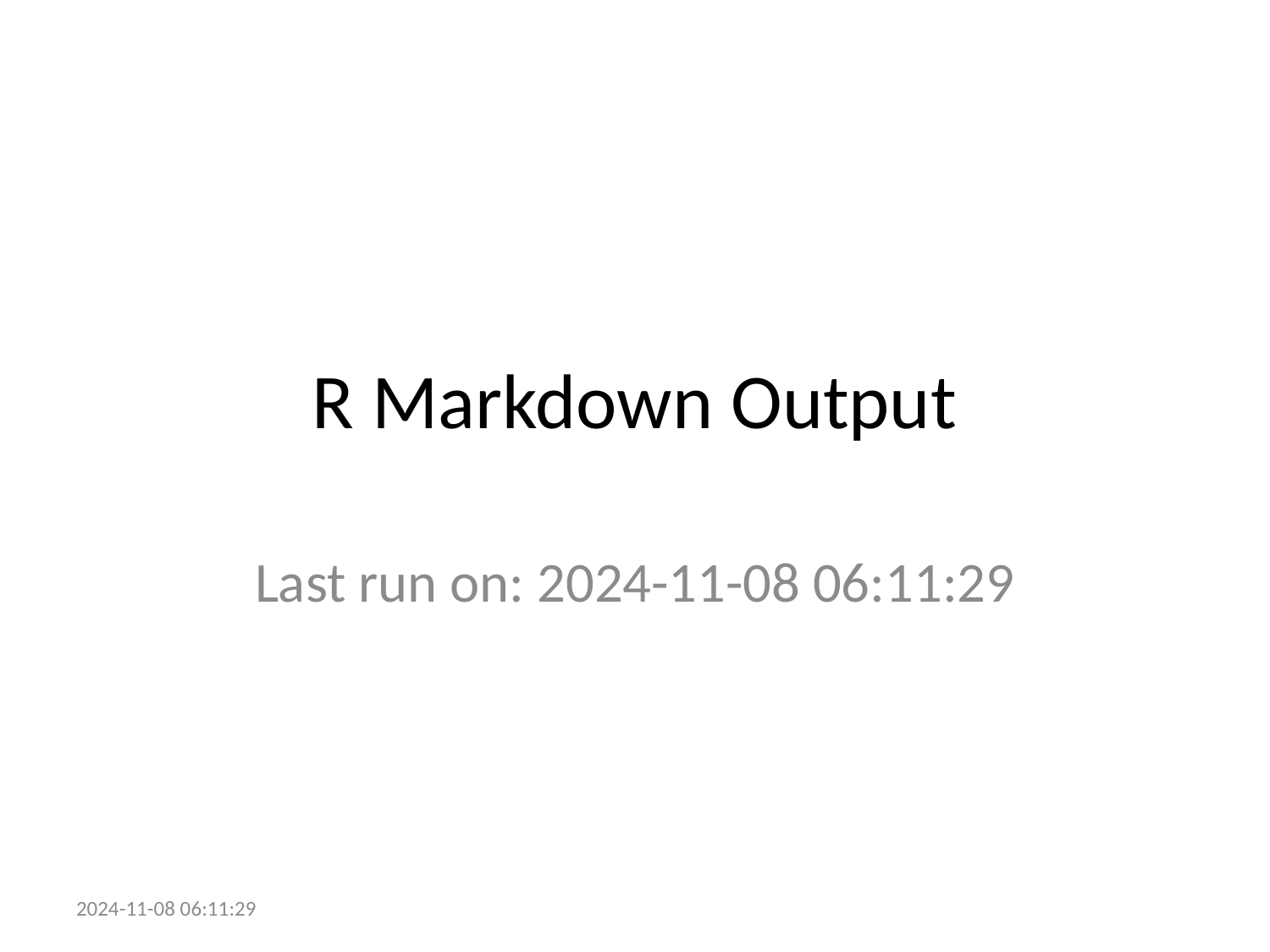

# R Markdown Output
Last run on: 2024-11-08 06:11:29
2024-11-08 06:11:29